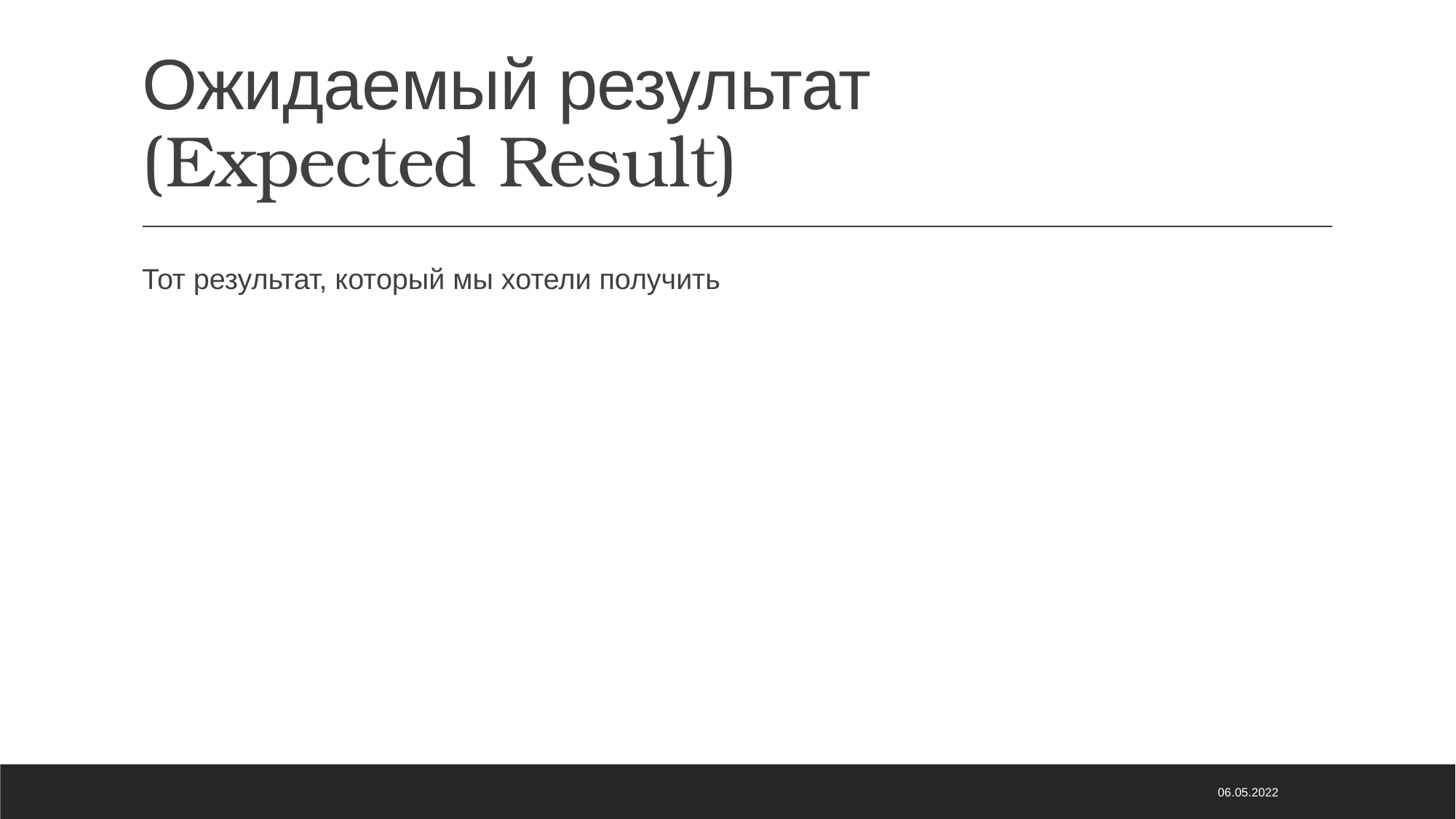

# Ожидаемый результат (Expected Result)
Тот результат, который мы хотели получить
06.05.2022